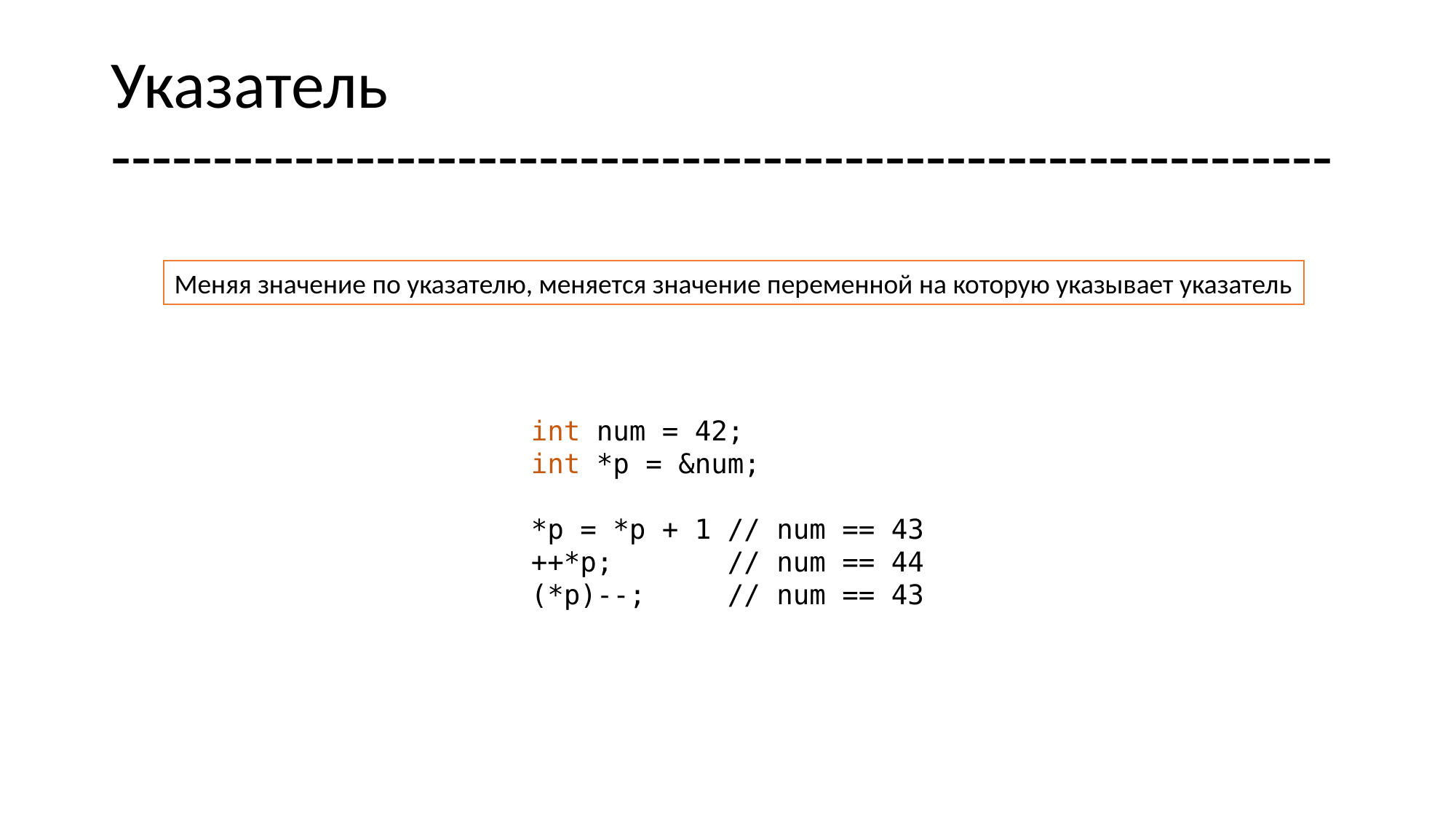

# Указатель ------------------------------------------------------------
Меняя значение по указателю, меняется значение переменной на которую указывает указатель
int num = 42;
int *p = &num;

*p = *p + 1 // num == 43
++*p;       // num == 44
(*p)--;     // num == 43